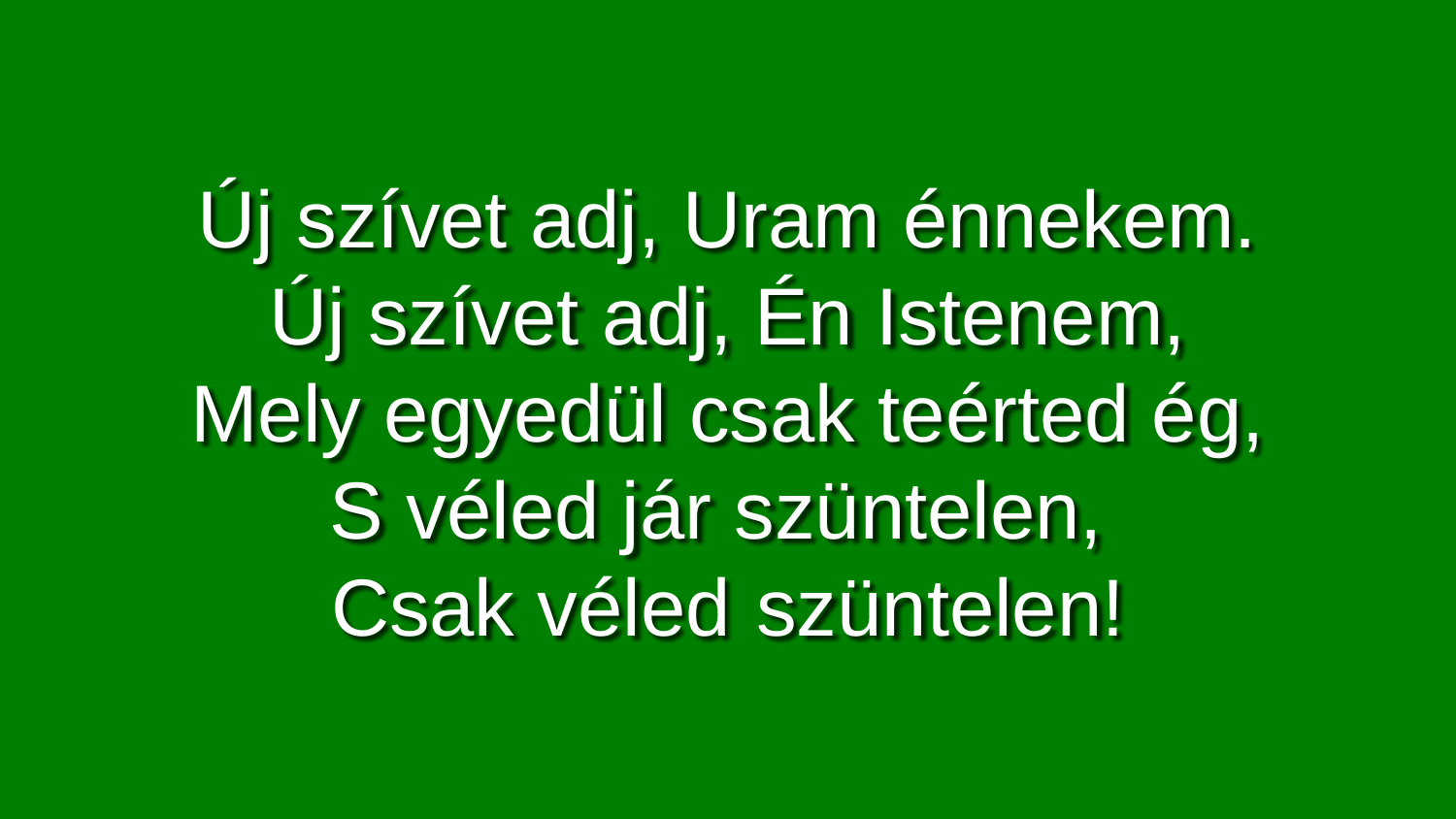

Új szívet adj, Uram énnekem.
Új szívet adj, Én Istenem,
Mely egyedül csak teérted ég,
S véled jár szüntelen,
Csak véled szüntelen!